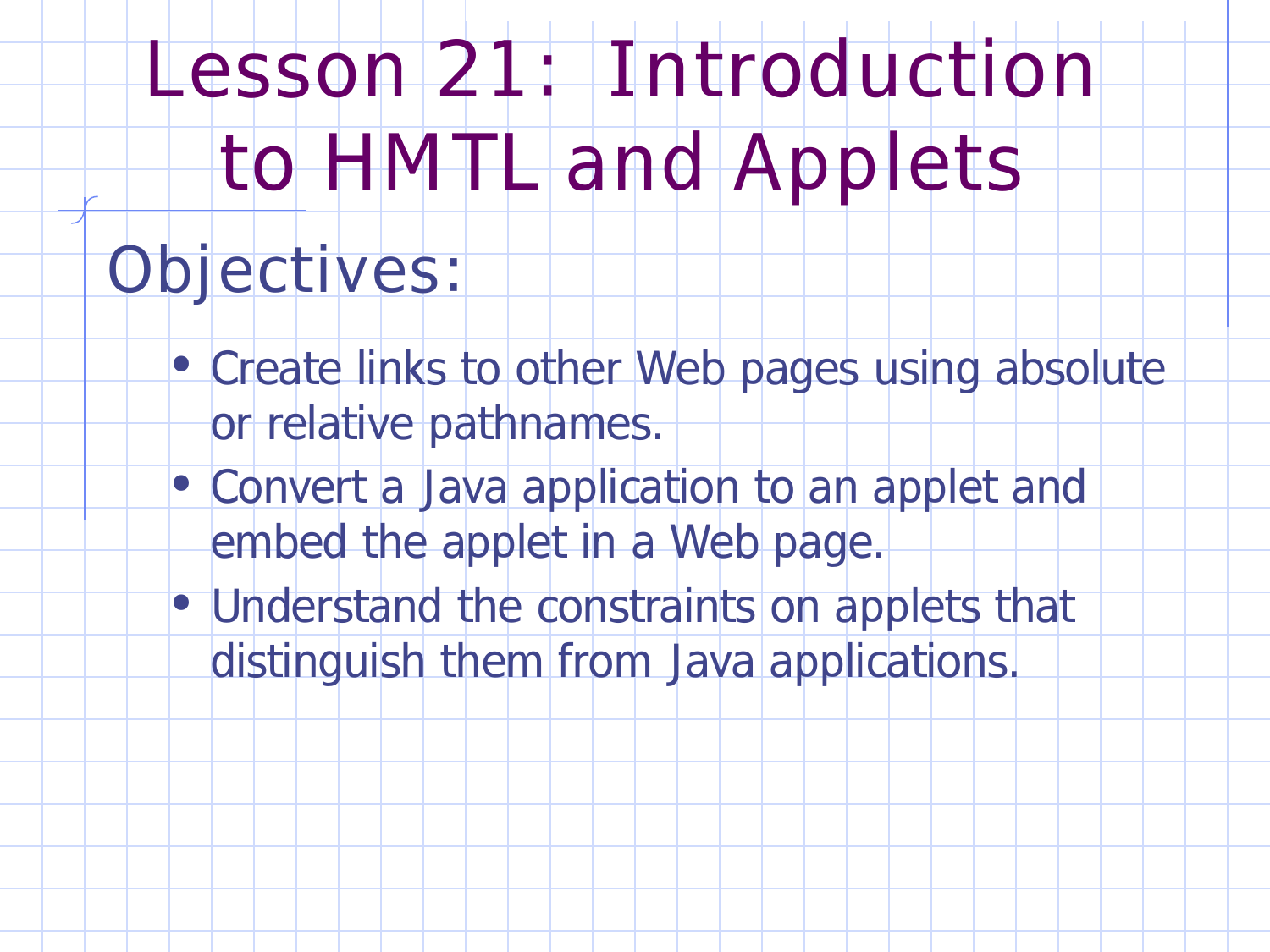

# Lesson 21:  Introduction to HMTL and Applets
Objectives:

Create links to other Web pages using absolute or relative pathnames.
Convert a Java application to an applet and embed the applet in a Web page.
Understand the constraints on applets that distinguish them from Java applications.